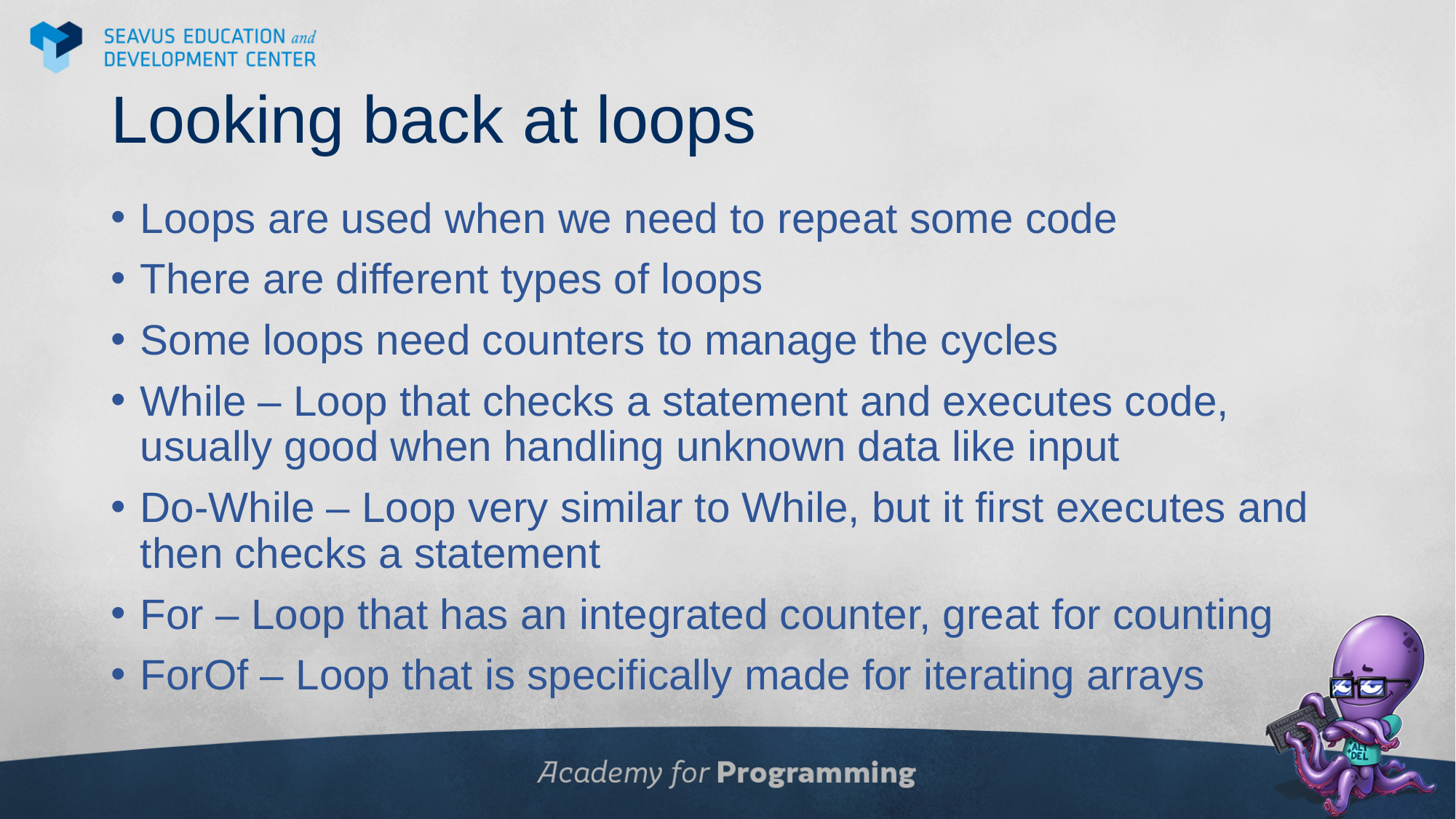

# Looking back at loops
Loops are used when we need to repeat some code
There are different types of loops
Some loops need counters to manage the cycles
While – Loop that checks a statement and executes code, usually good when handling unknown data like input
Do-While – Loop very similar to While, but it first executes and then checks a statement
For – Loop that has an integrated counter, great for counting
ForOf – Loop that is specifically made for iterating arrays